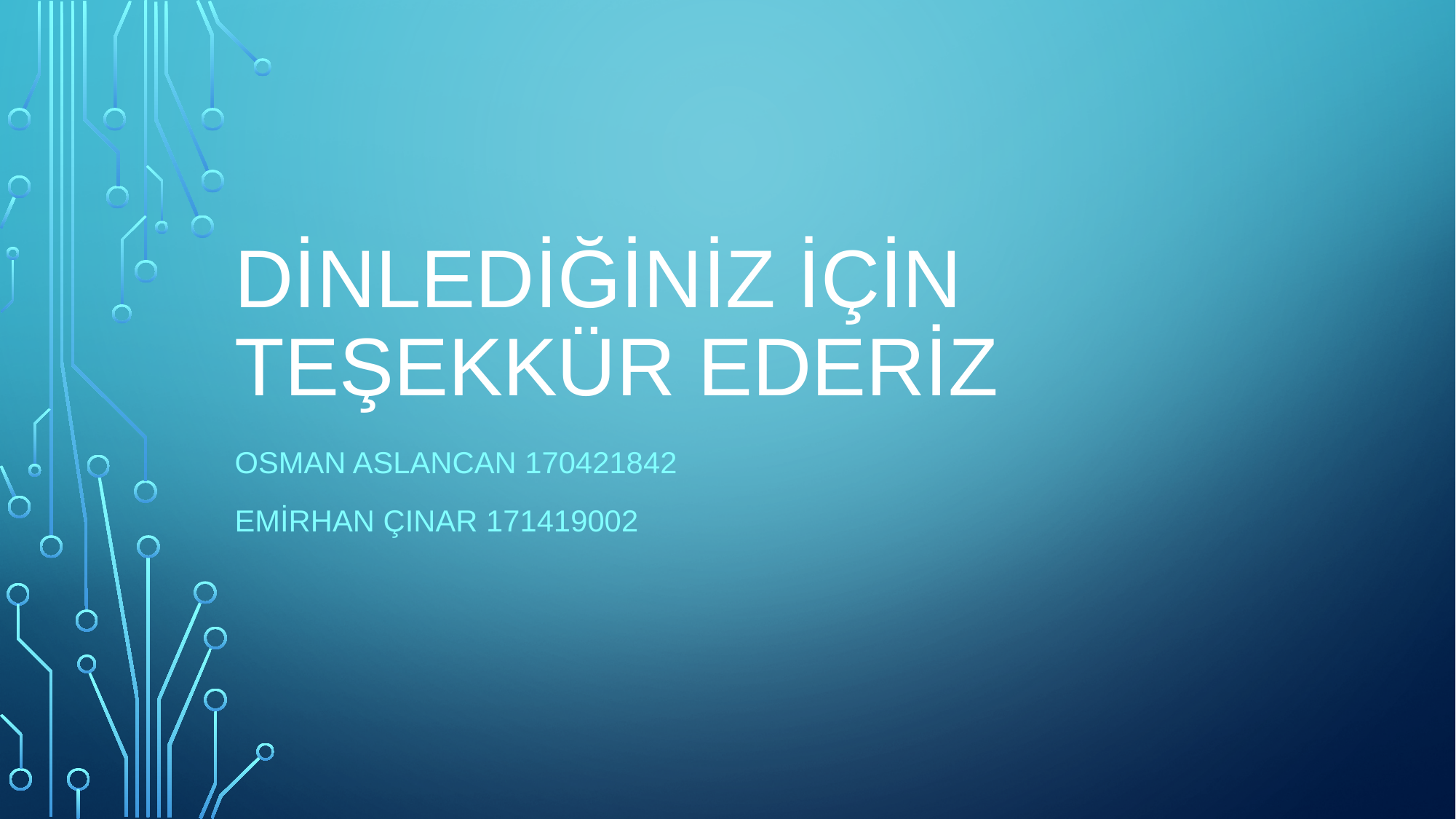

# Dinlediğiniz için teşekkür ederiz
Osman Aslancan 170421842
Emirhan Çınar 171419002